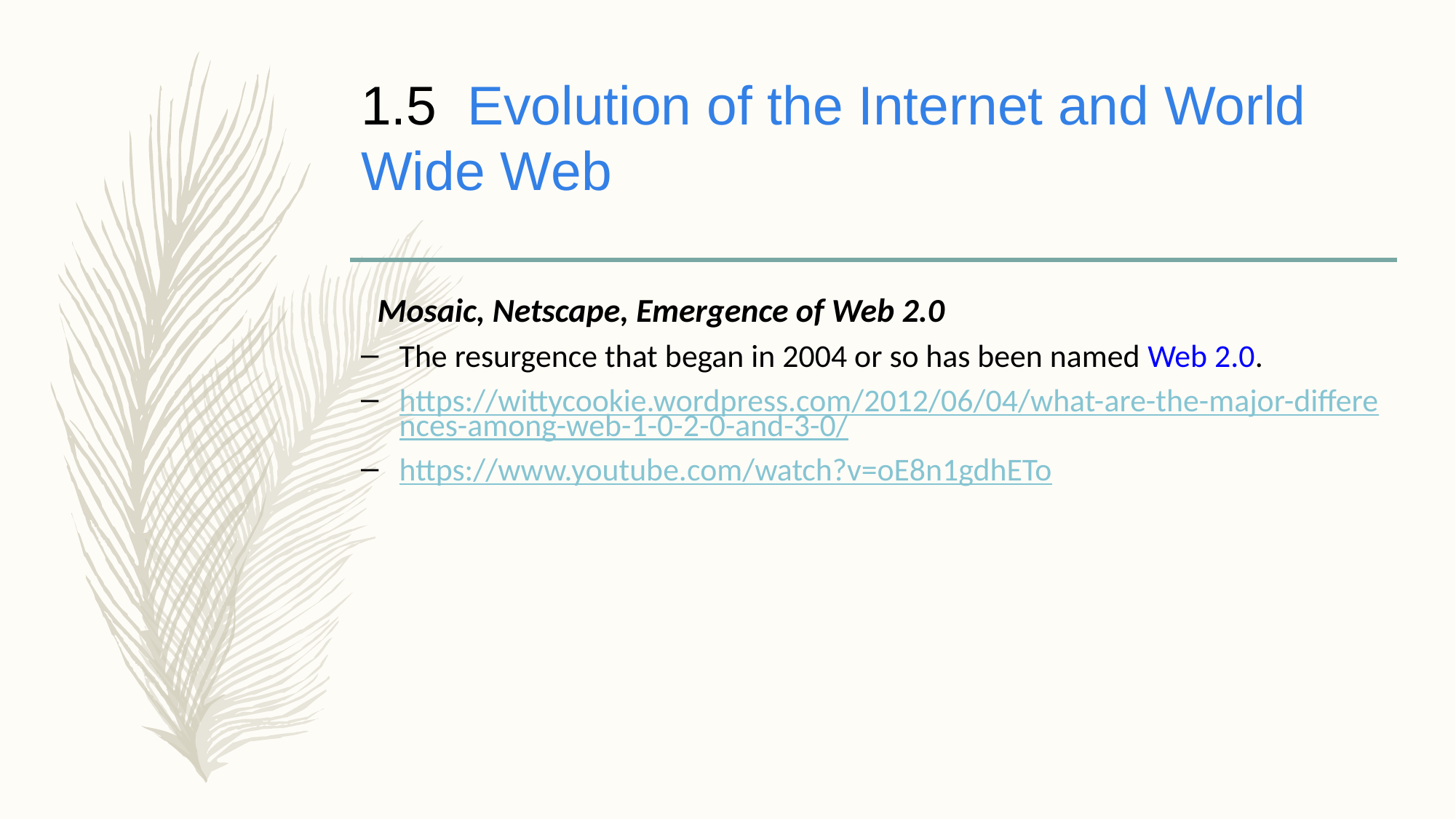

# 1.5  Evolution of the Internet and World Wide Web
Mosaic, Netscape, Emergence of Web 2.0
The resurgence that began in 2004 or so has been named Web 2.0.
https://wittycookie.wordpress.com/2012/06/04/what-are-the-major-differences-among-web-1-0-2-0-and-3-0/
https://www.youtube.com/watch?v=oE8n1gdhETo